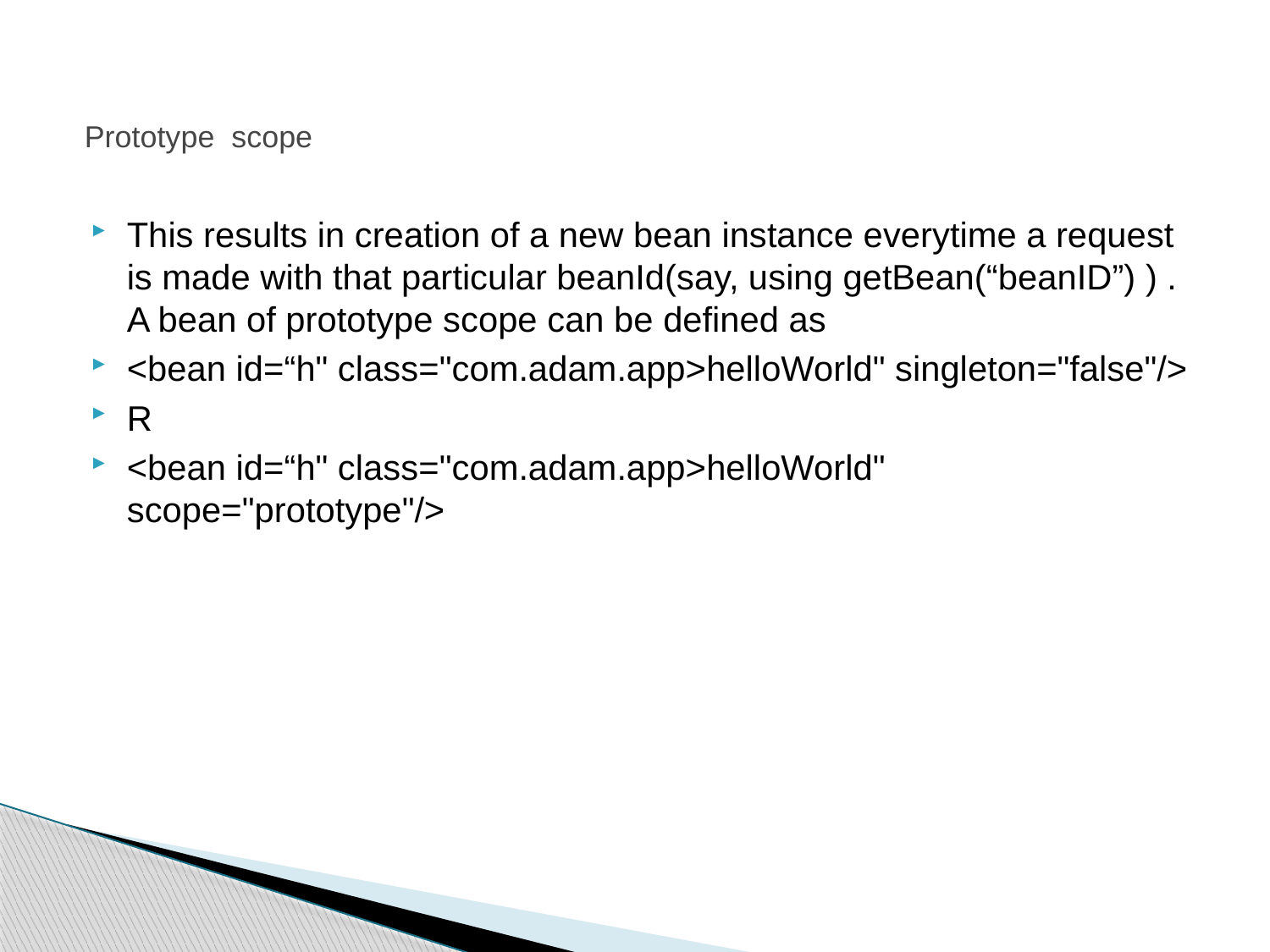

# Prototype  scope
This results in creation of a new bean instance everytime a request is made with that particular beanId(say, using getBean(“beanID”) ) . A bean of prototype scope can be defined as
<bean id=“h" class="com.adam.app>helloWorld" singleton="false"/>
R
<bean id=“h" class="com.adam.app>helloWorld" scope="prototype"/>